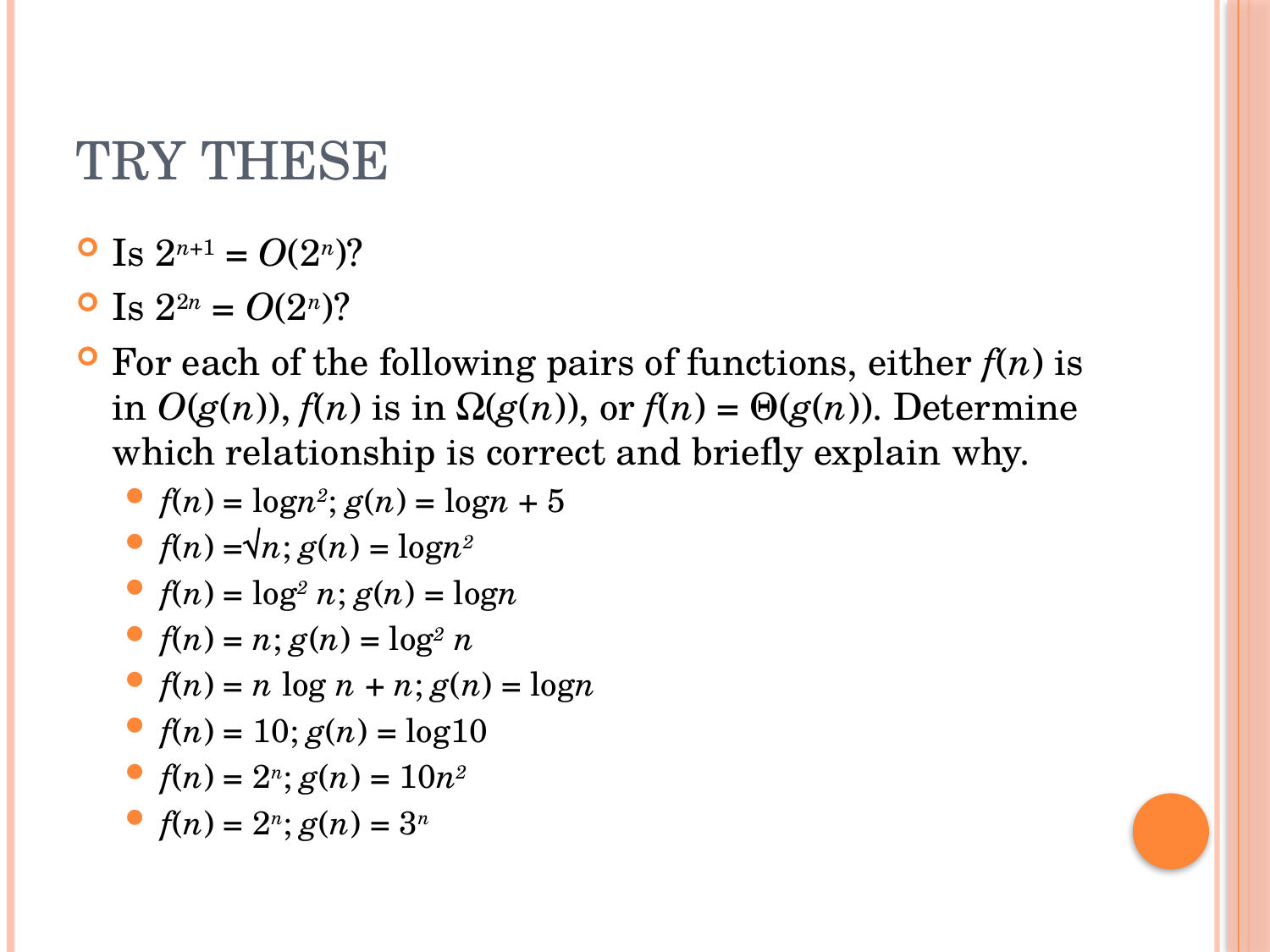

# Try these
Is 2n+1 = O(2n)?
Is 22n = O(2n)?
For each of the following pairs of functions, either f(n) is in O(g(n)), f(n) is in Ω(g(n)), or f(n) = Θ(g(n)). Determine which relationship is correct and briefly explain why.
f(n) = logn2; g(n) = logn + 5
f(n) =√n; g(n) = logn2
f(n) = log2 n; g(n) = logn
f(n) = n; g(n) = log2 n
f(n) = n log n + n; g(n) = logn
f(n) = 10; g(n) = log10
f(n) = 2n; g(n) = 10n2
f(n) = 2n; g(n) = 3n